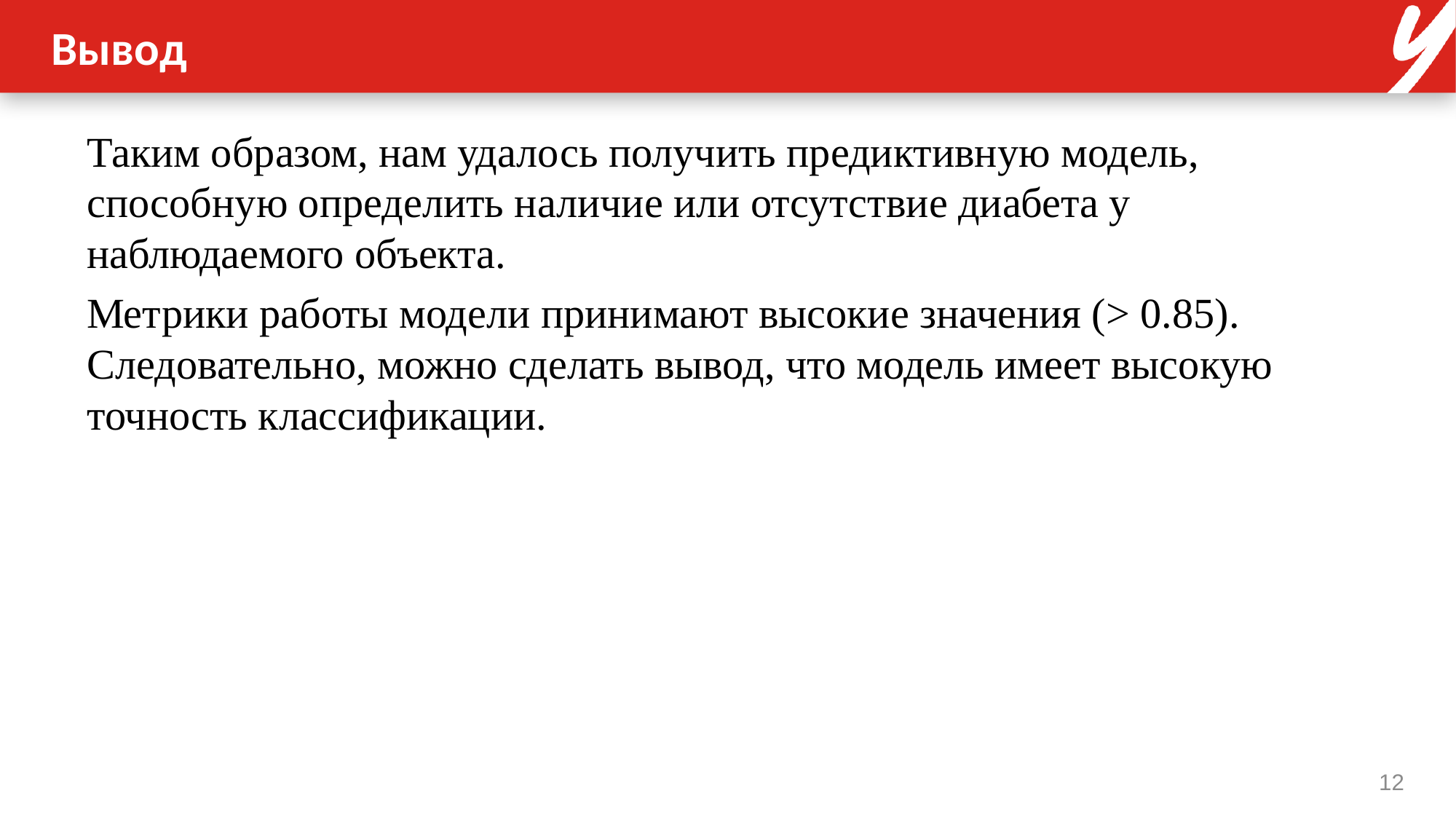

# Вывод
Таким образом, нам удалось получить предиктивную модель, способную определить наличие или отсутствие диабета у наблюдаемого объекта.
Метрики работы модели принимают высокие значения (> 0.85). Следовательно, можно сделать вывод, что модель имеет высокую точность классификации.

12